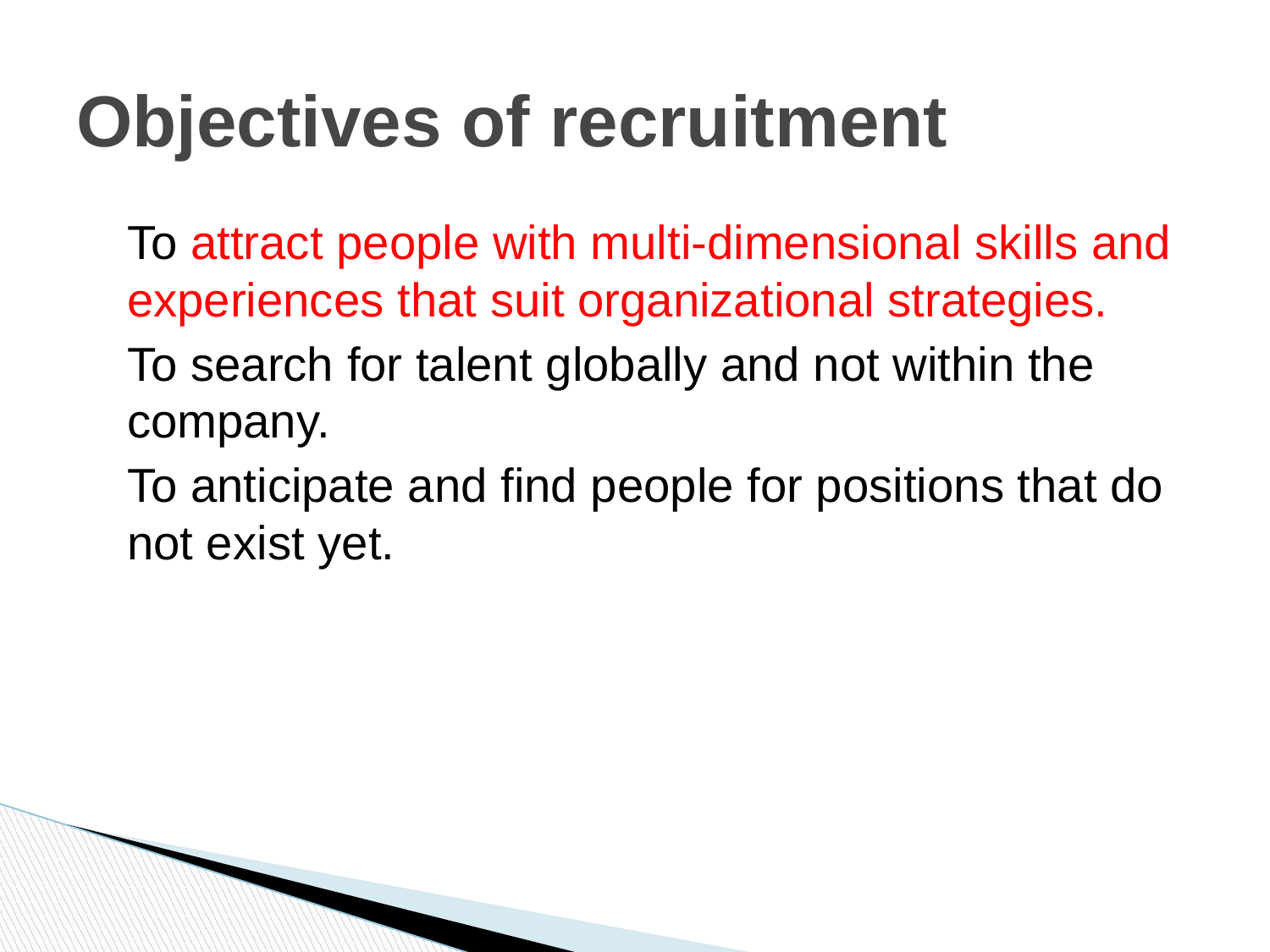

# Objectives of recruitment
To attract people with multi-dimensional skills and experiences that suit organizational strategies.
To search for talent globally and not within the company.
To anticipate and find people for positions that do not exist yet.